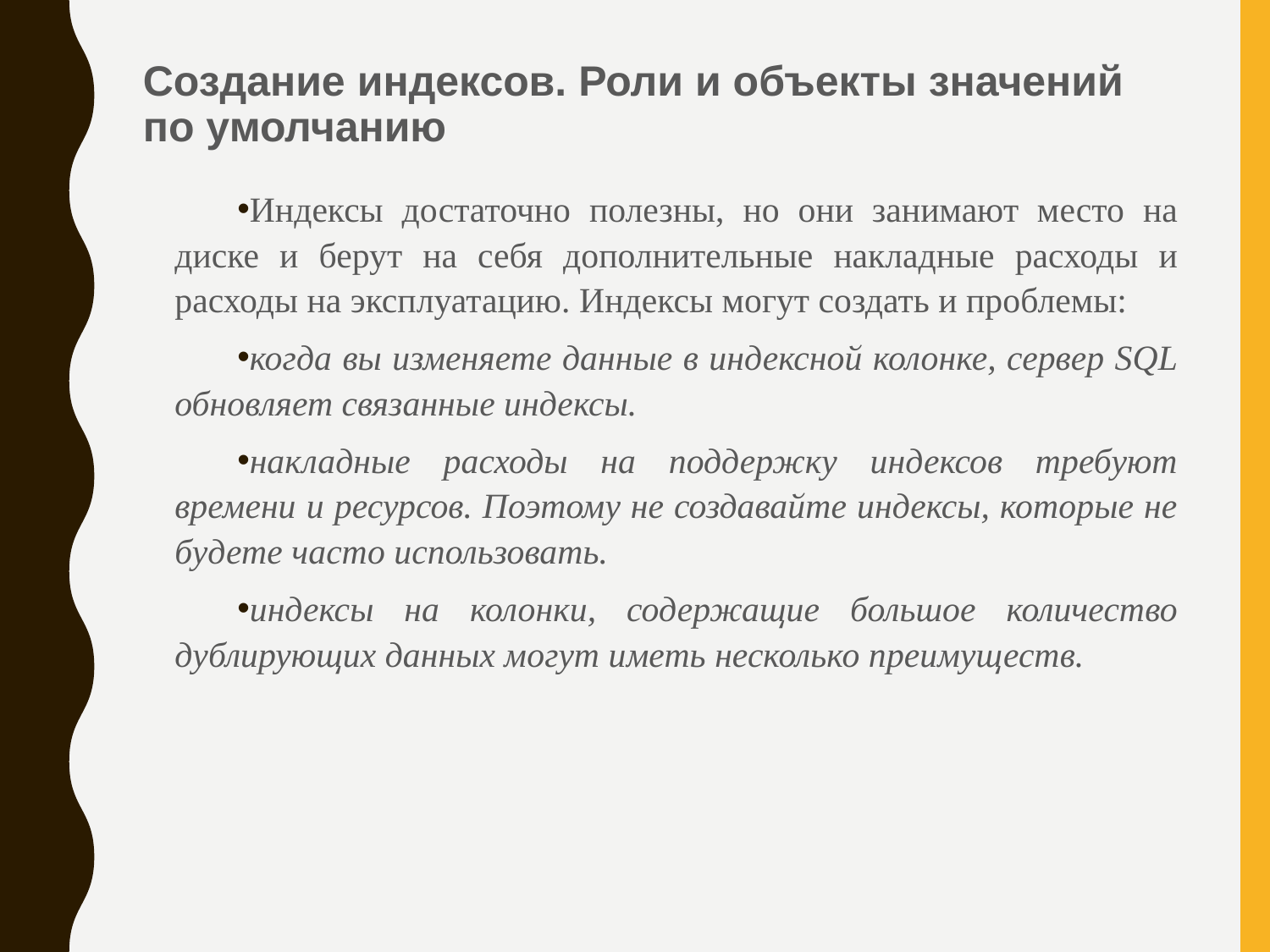

# Создание индексов. Роли и объекты значений по умолчанию
Индексы достаточно полезны, но они занимают место на диске и берут на себя дополнительные накладные расходы и расходы на эксплуатацию. Индексы могут создать и проблемы:
когда вы изменяете данные в индексной колонке, сервер SQL обновляет связанные индексы.
накладные расходы на поддержку индексов требуют времени и ресурсов. Поэтому не создавайте индексы, которые не будете часто использовать.
индексы на колонки, содержащие большое количество дyблирующих данных могут иметь несколько преимуществ.